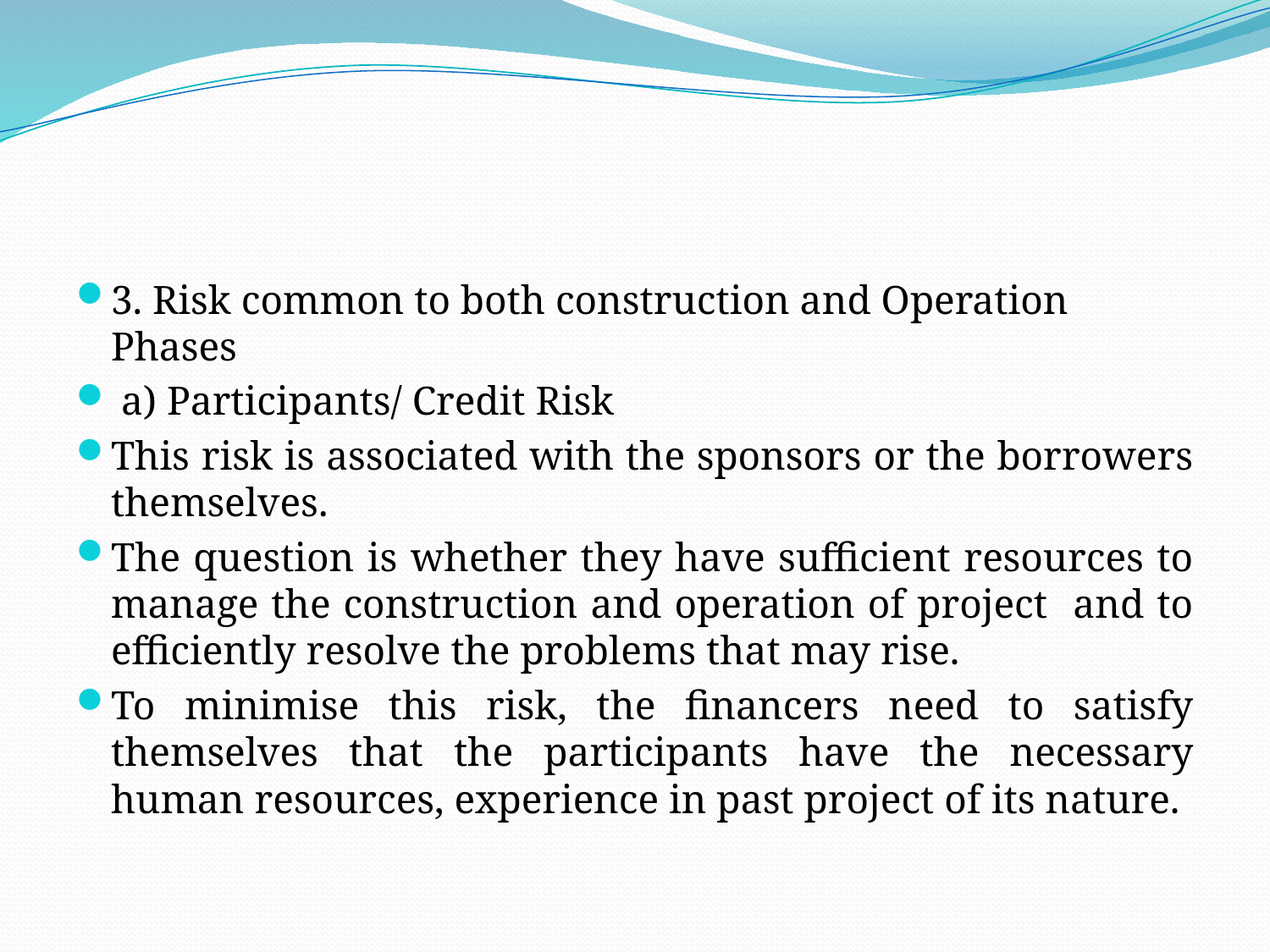

#
3. Risk common to both construction and Operation Phases
 a) Participants/ Credit Risk
This risk is associated with the sponsors or the borrowers themselves.
The question is whether they have sufficient resources to manage the construction and operation of project  and to efficiently resolve the problems that may rise.
To minimise this risk, the financers need to satisfy themselves that the participants have the necessary human resources, experience in past project of its nature.